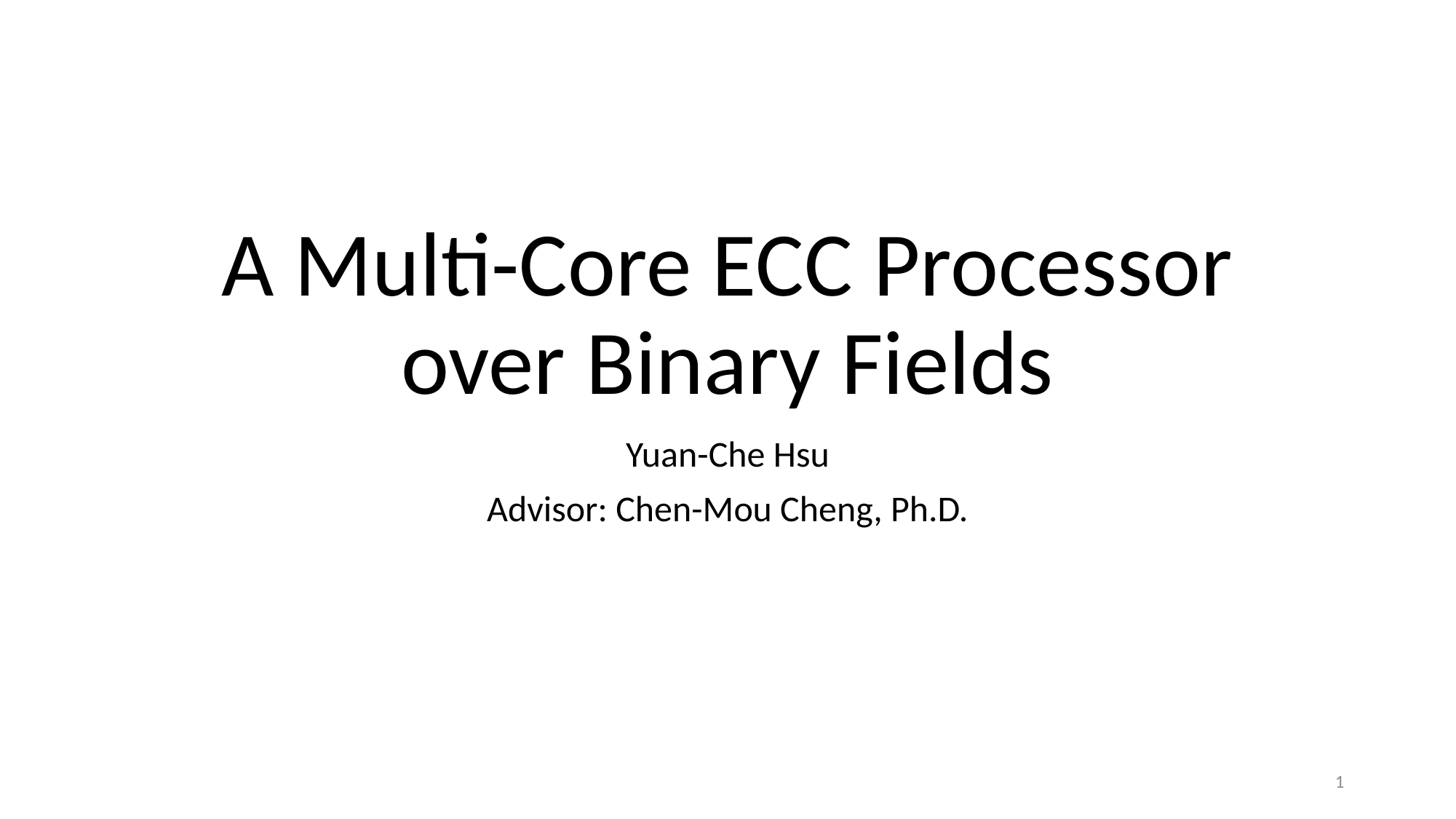

# A Multi-Core ECC Processor over Binary Fields
Yuan-Che Hsu
Advisor: Chen-Mou Cheng, Ph.D.
1